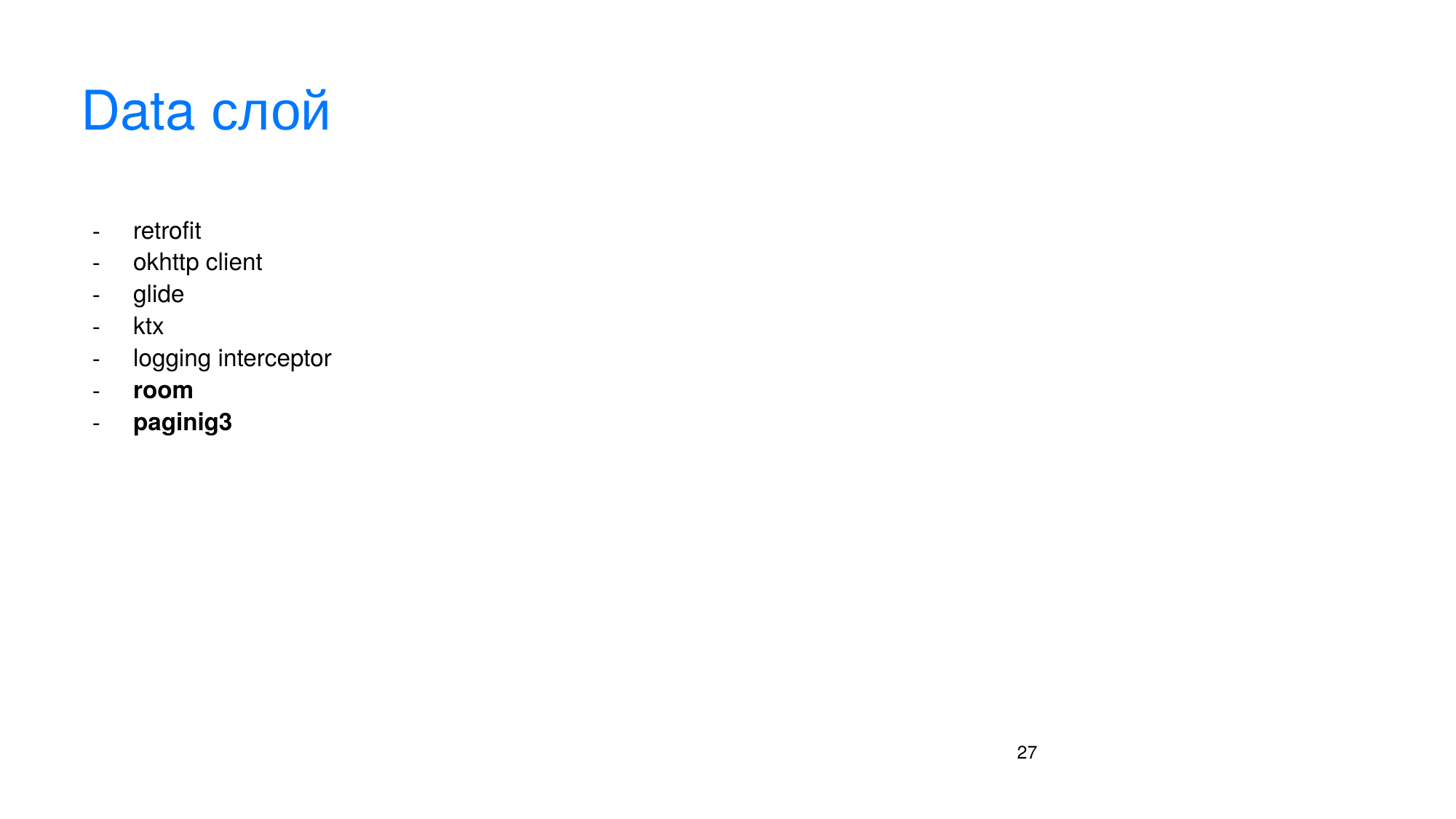

# Data слой
retrofit
okhttp client
glide
ktx
logging interceptor
room
paginig3

27